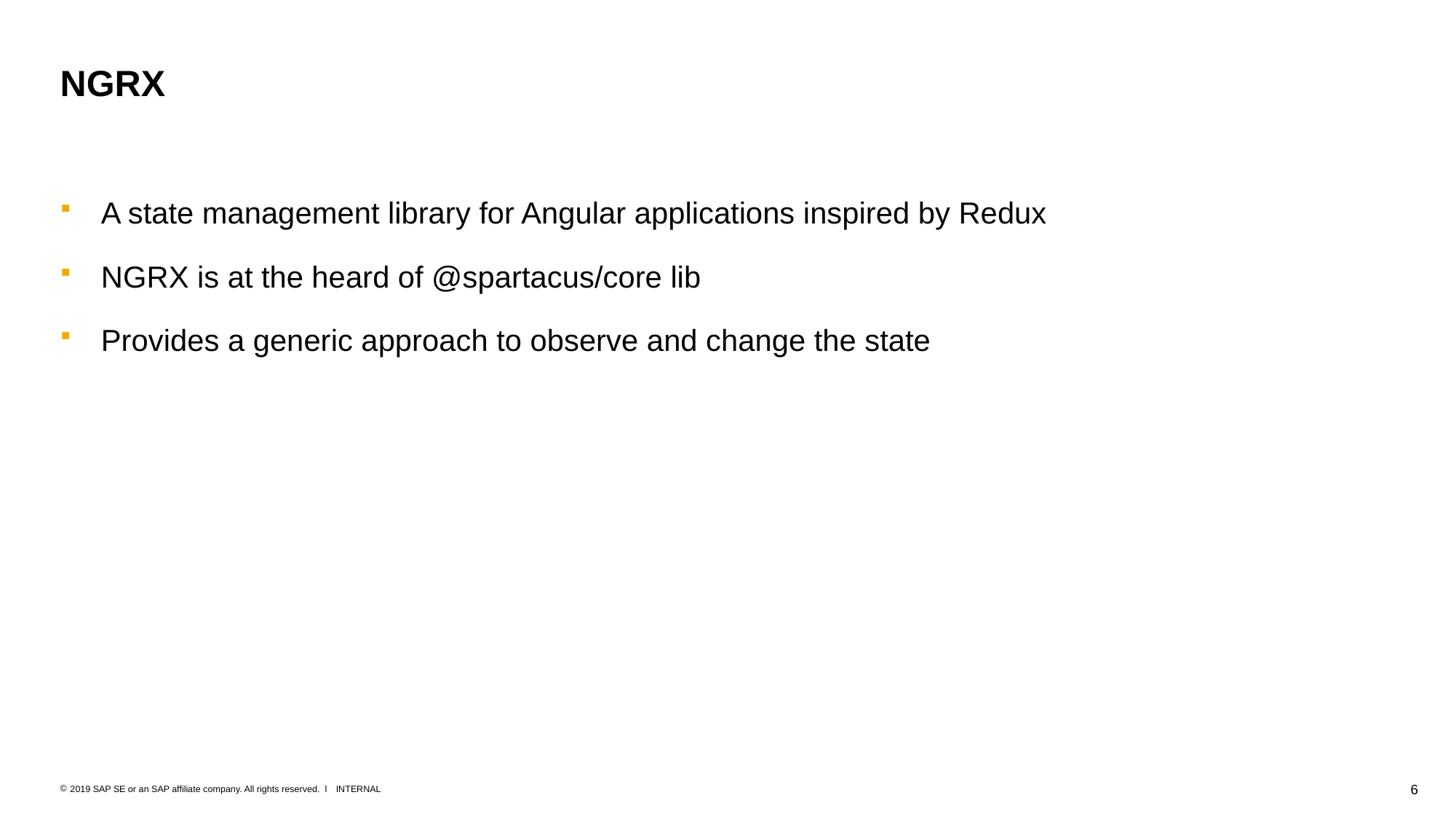

# NGRX
A state management library for Angular applications inspired by Redux
NGRX is at the heard of @spartacus/core lib
Provides a generic approach to observe and change the state